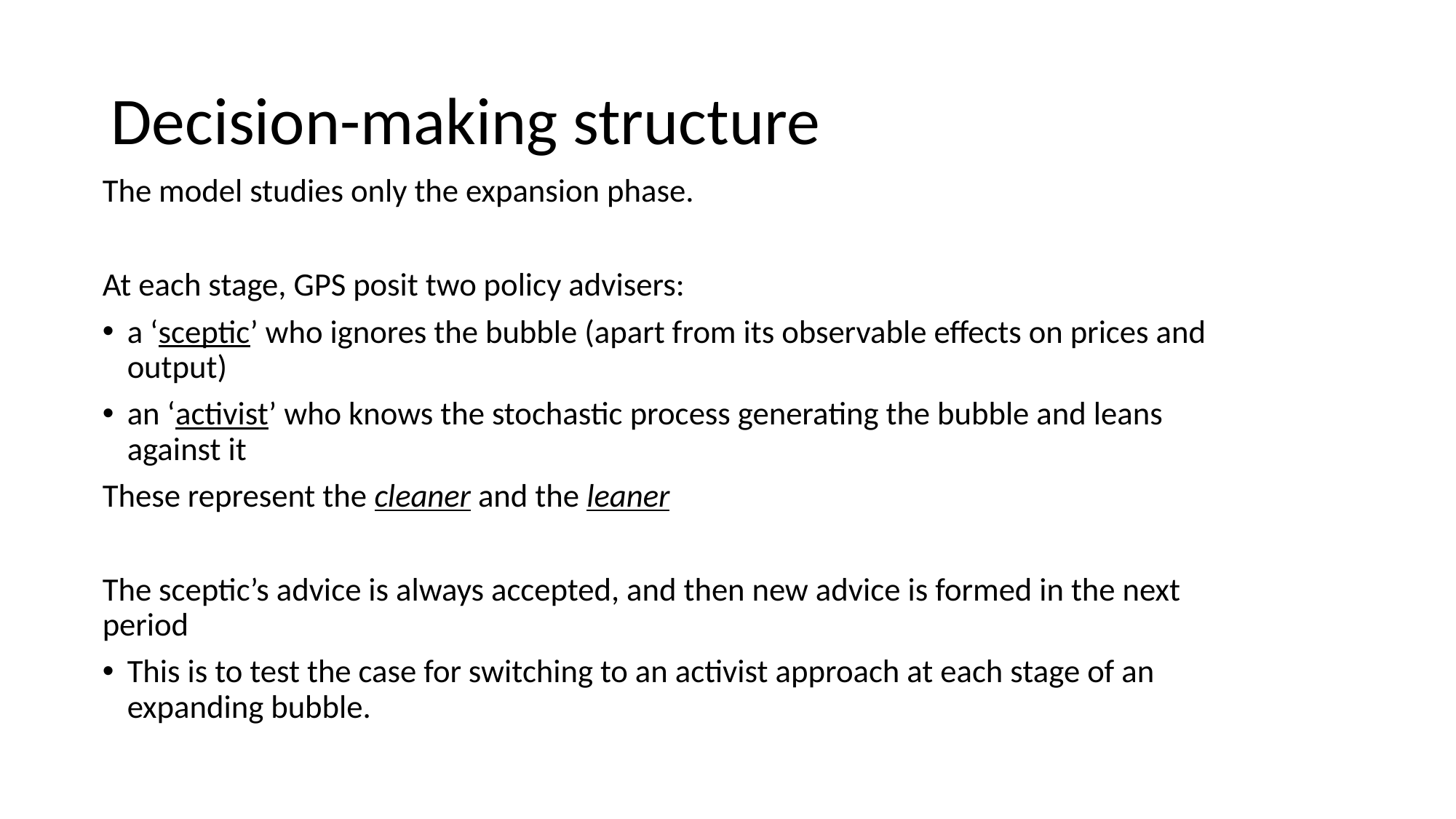

# Decision-making structure
The model studies only the expansion phase.

At each stage, GPS posit two policy advisers:
a ‘sceptic’ who ignores the bubble (apart from its observable effects on prices and output)
an ‘activist’ who knows the stochastic process generating the bubble and leans against it
These represent the cleaner and the leaner

The sceptic’s advice is always accepted, and then new advice is formed in the next period
This is to test the case for switching to an activist approach at each stage of an expanding bubble.